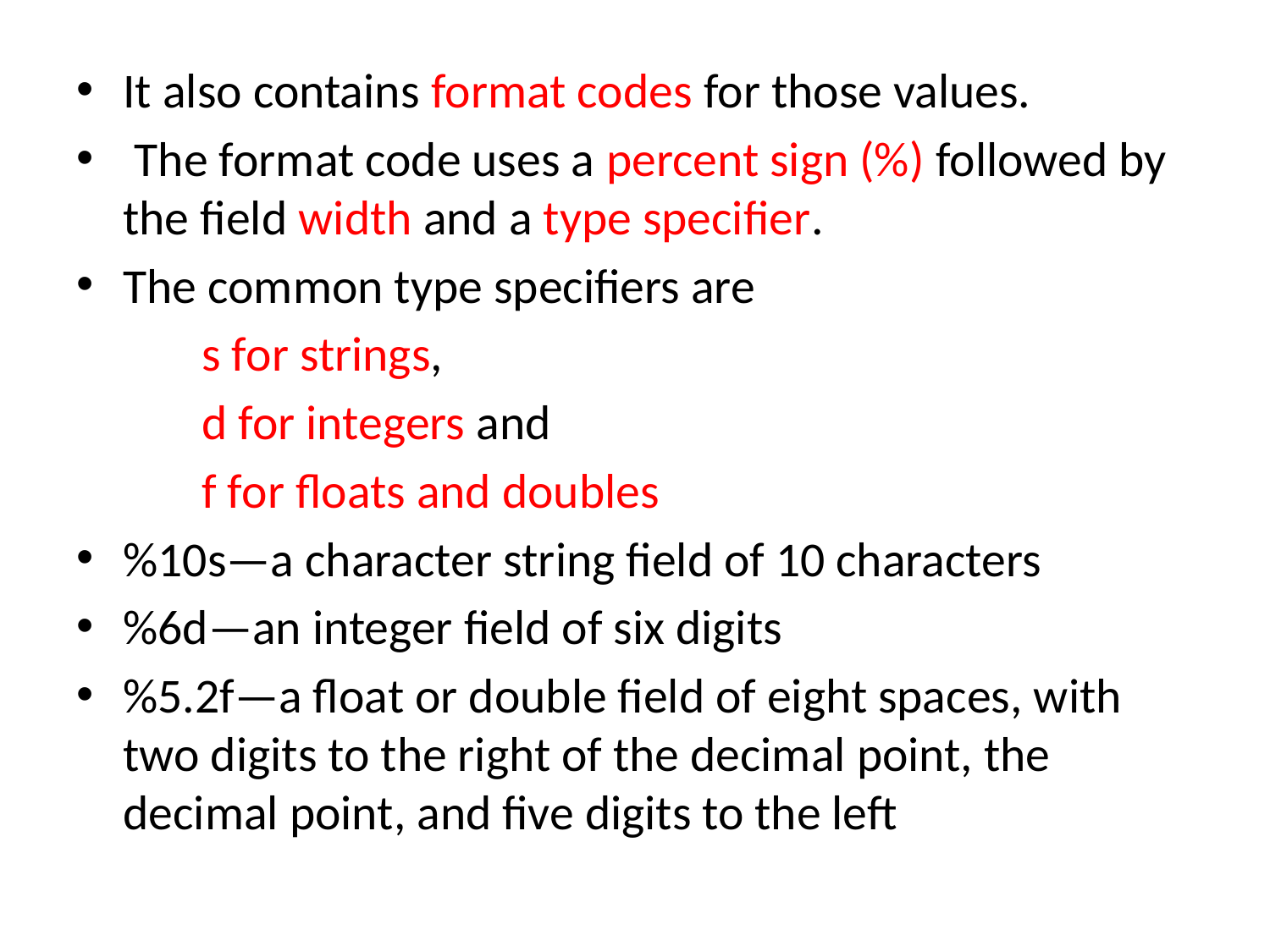

It also contains format codes for those values.
 The format code uses a percent sign (%) followed by the field width and a type specifier.
The common type specifiers are
		s for strings,
		d for integers and
 		f for floats and doubles
%10s—a character string field of 10 characters
%6d—an integer field of six digits
%5.2f—a float or double field of eight spaces, with two digits to the right of the decimal point, the decimal point, and five digits to the left